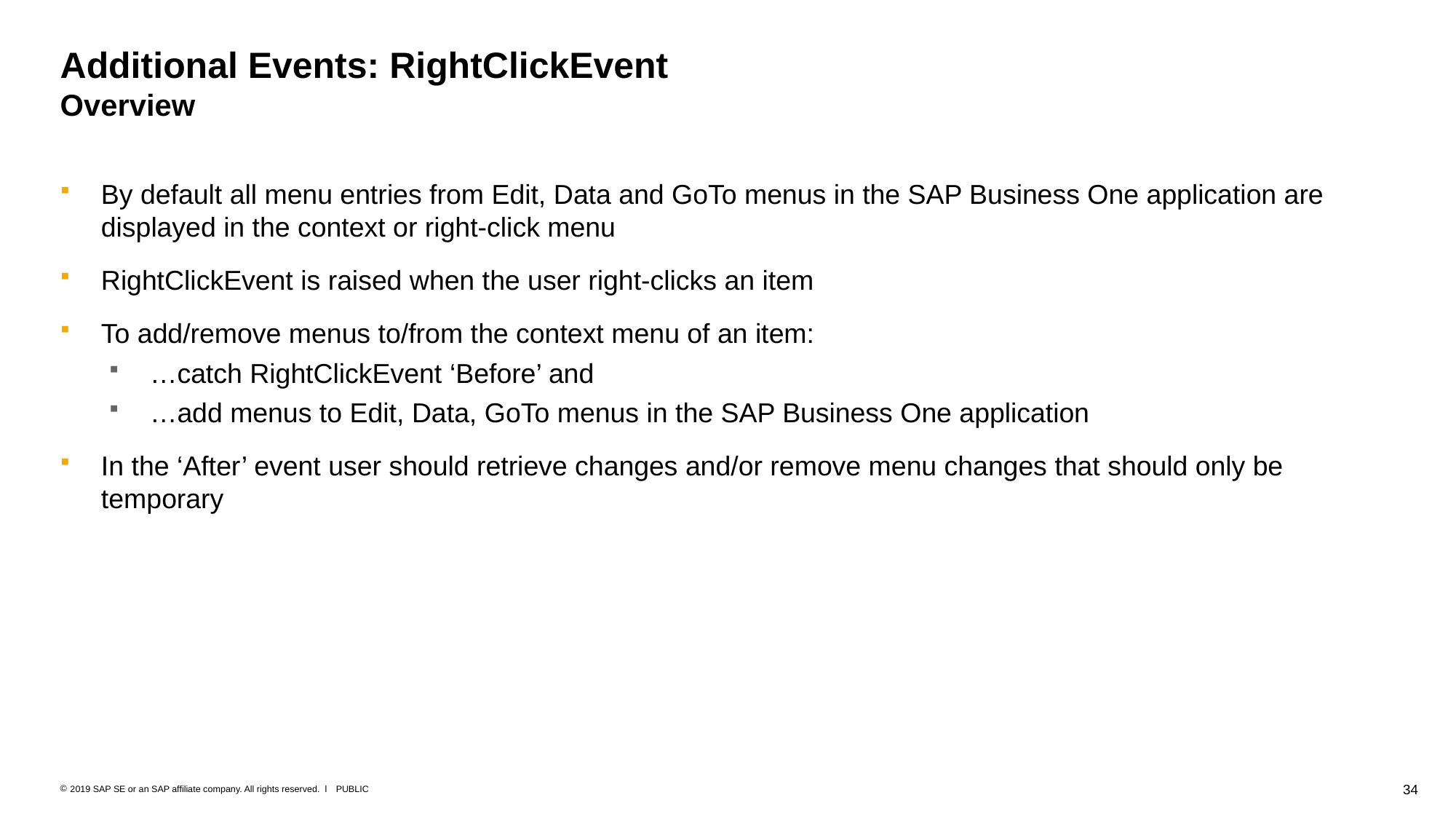

# Additional Events: RightClickEvent Overview
By default all menu entries from Edit, Data and GoTo menus in the SAP Business One application are displayed in the context or right-click menu
RightClickEvent is raised when the user right-clicks an item
To add/remove menus to/from the context menu of an item:
…catch RightClickEvent ‘Before’ and
…add menus to Edit, Data, GoTo menus in the SAP Business One application
In the ‘After’ event user should retrieve changes and/or remove menu changes that should only be temporary